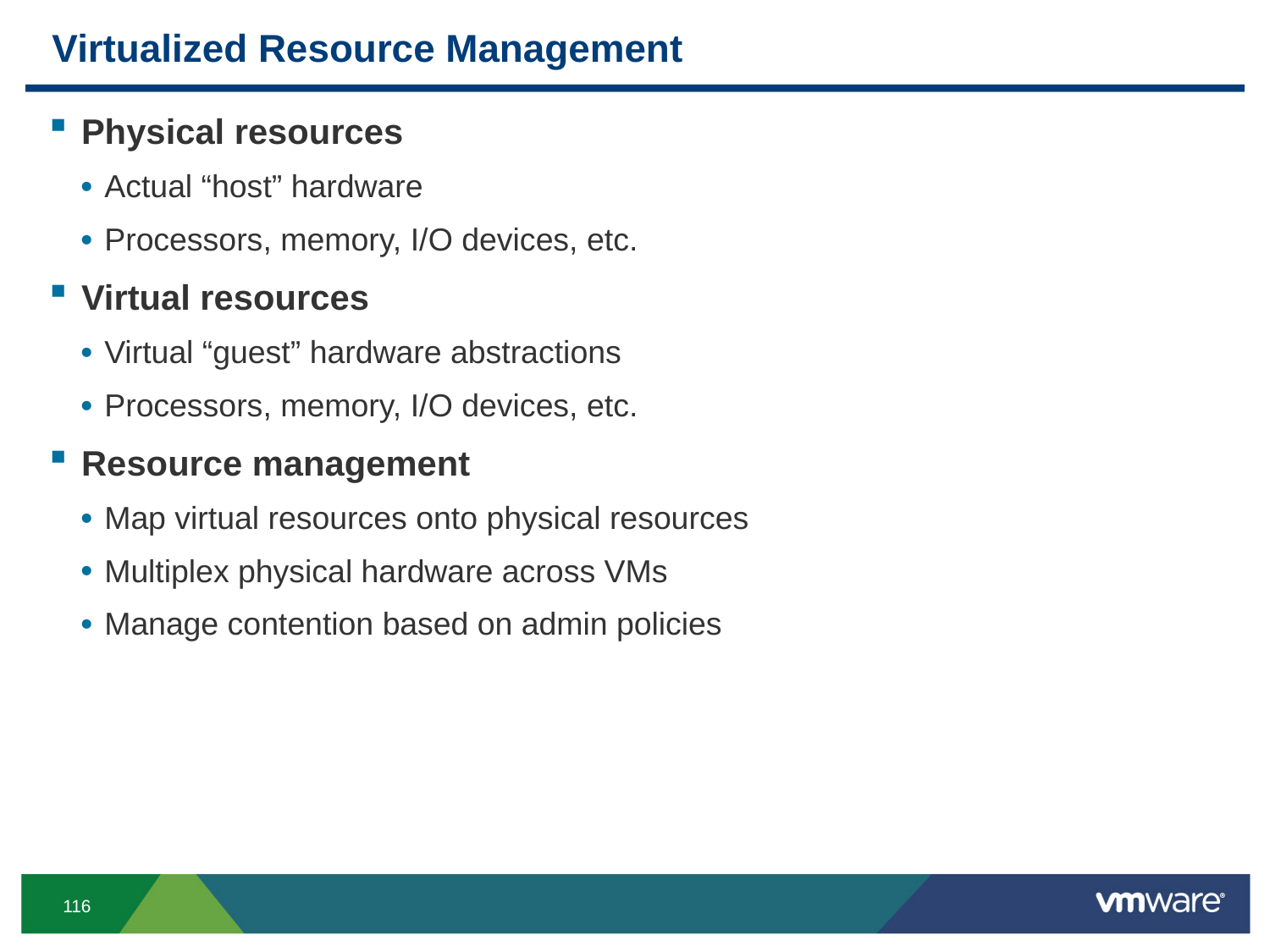

# Virtualized Resource Management
Physical resources
Actual “host” hardware
Processors, memory, I/O devices, etc.
Virtual resources
Virtual “guest” hardware abstractions
Processors, memory, I/O devices, etc.
Resource management
Map virtual resources onto physical resources
Multiplex physical hardware across VMs
Manage contention based on admin policies